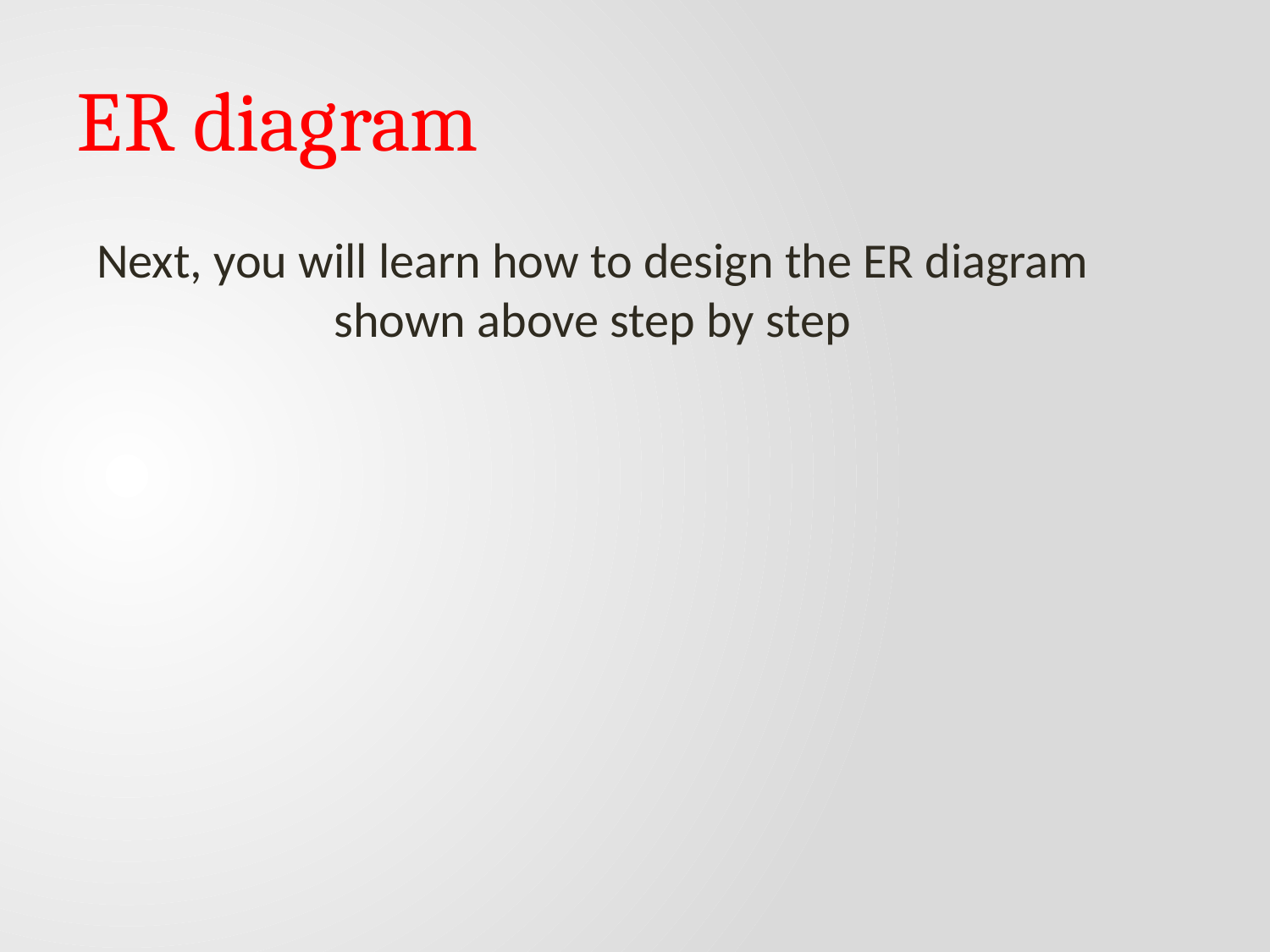

# ER diagram
Next, you will learn how to design the ER diagram shown above step by step